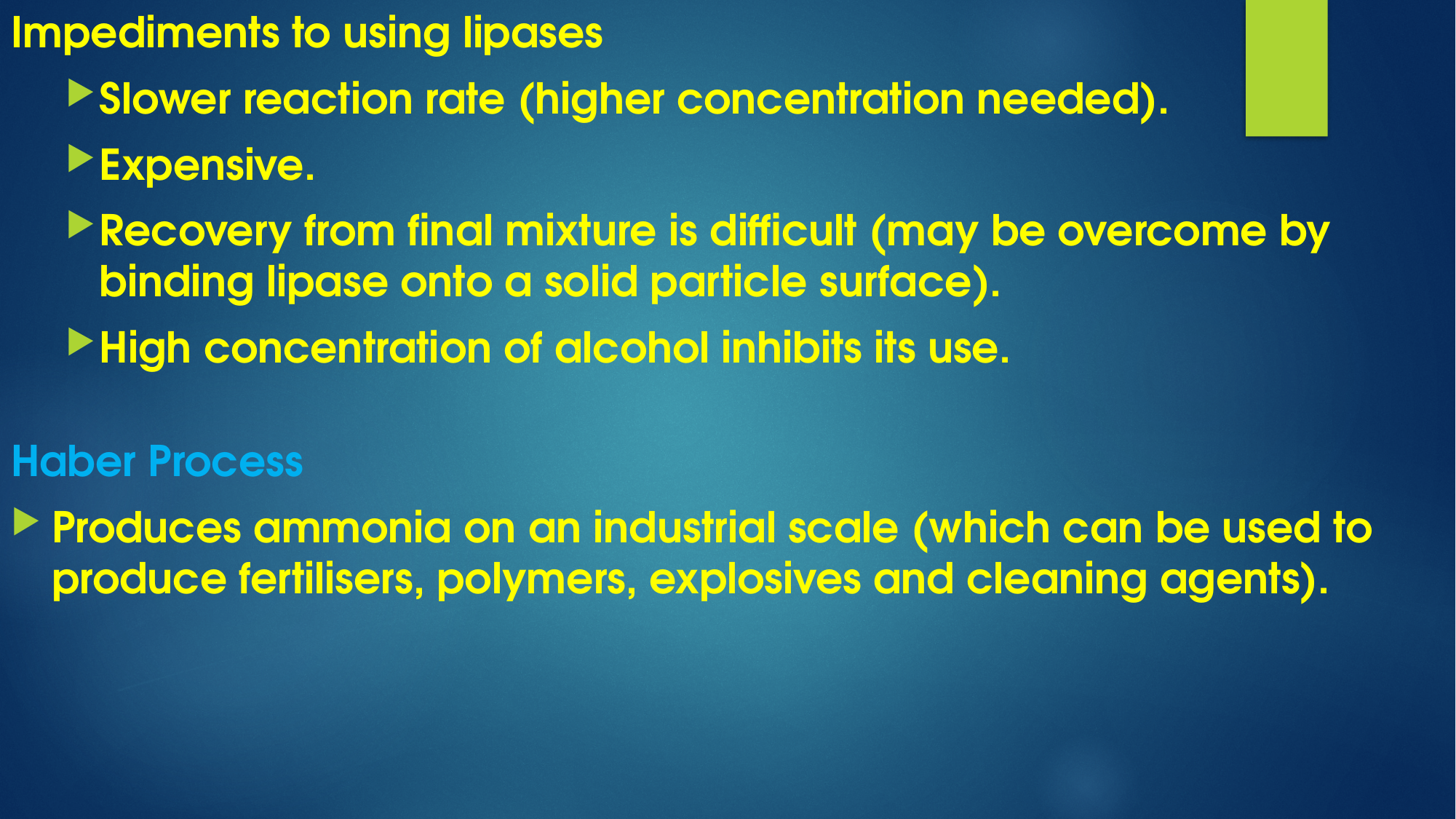

Impediments to using lipases
Slower reaction rate (higher concentration needed).
Expensive.
Recovery from final mixture is difficult (may be overcome by binding lipase onto a solid particle surface).
High concentration of alcohol inhibits its use.

Haber Process
Produces ammonia on an industrial scale (which can be used to produce fertilisers, polymers, explosives and cleaning agents).